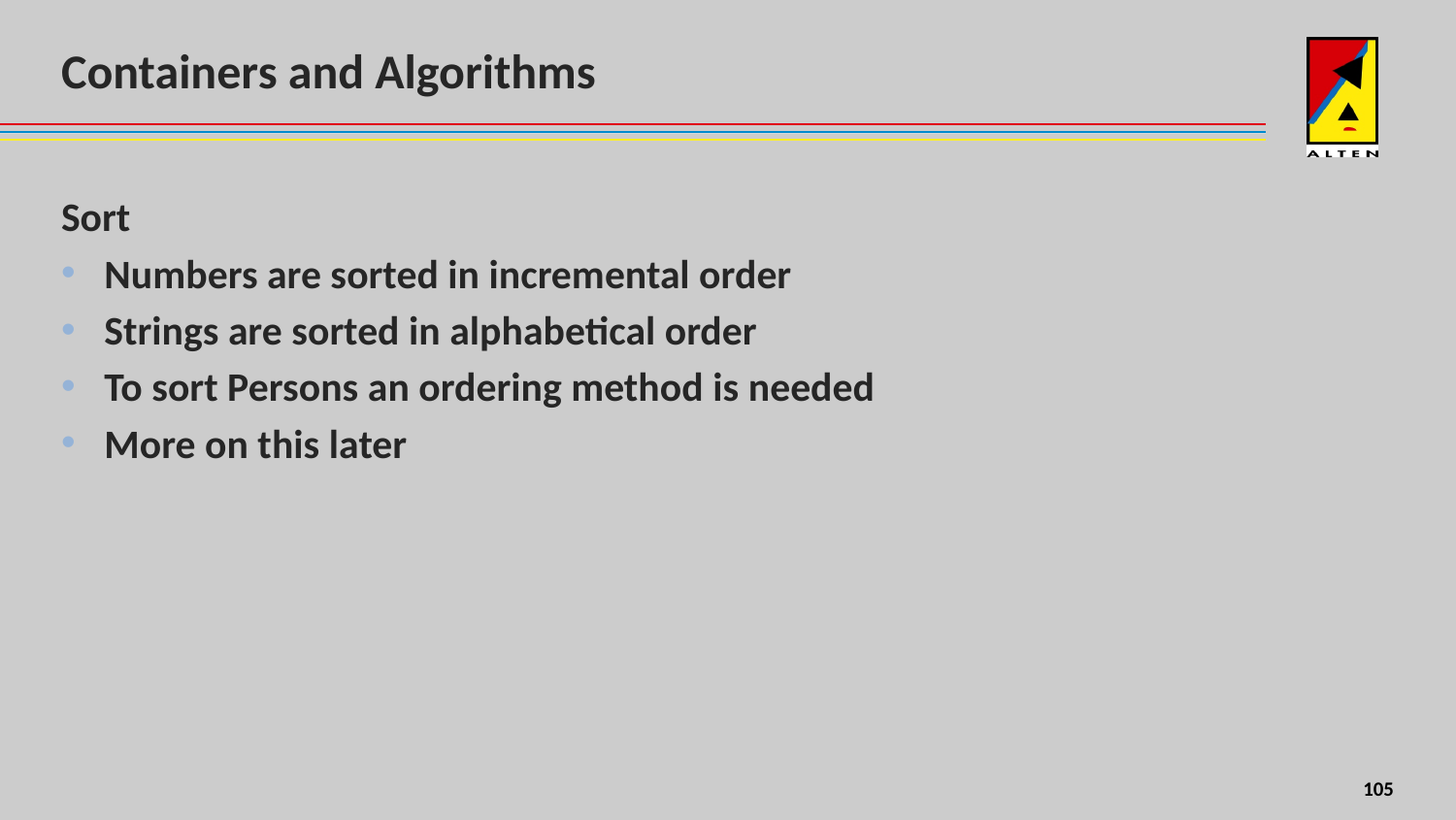

# Containers and Algorithms
Sort
Numbers are sorted in incremental order
Strings are sorted in alphabetical order
To sort Persons an ordering method is needed
More on this later
105